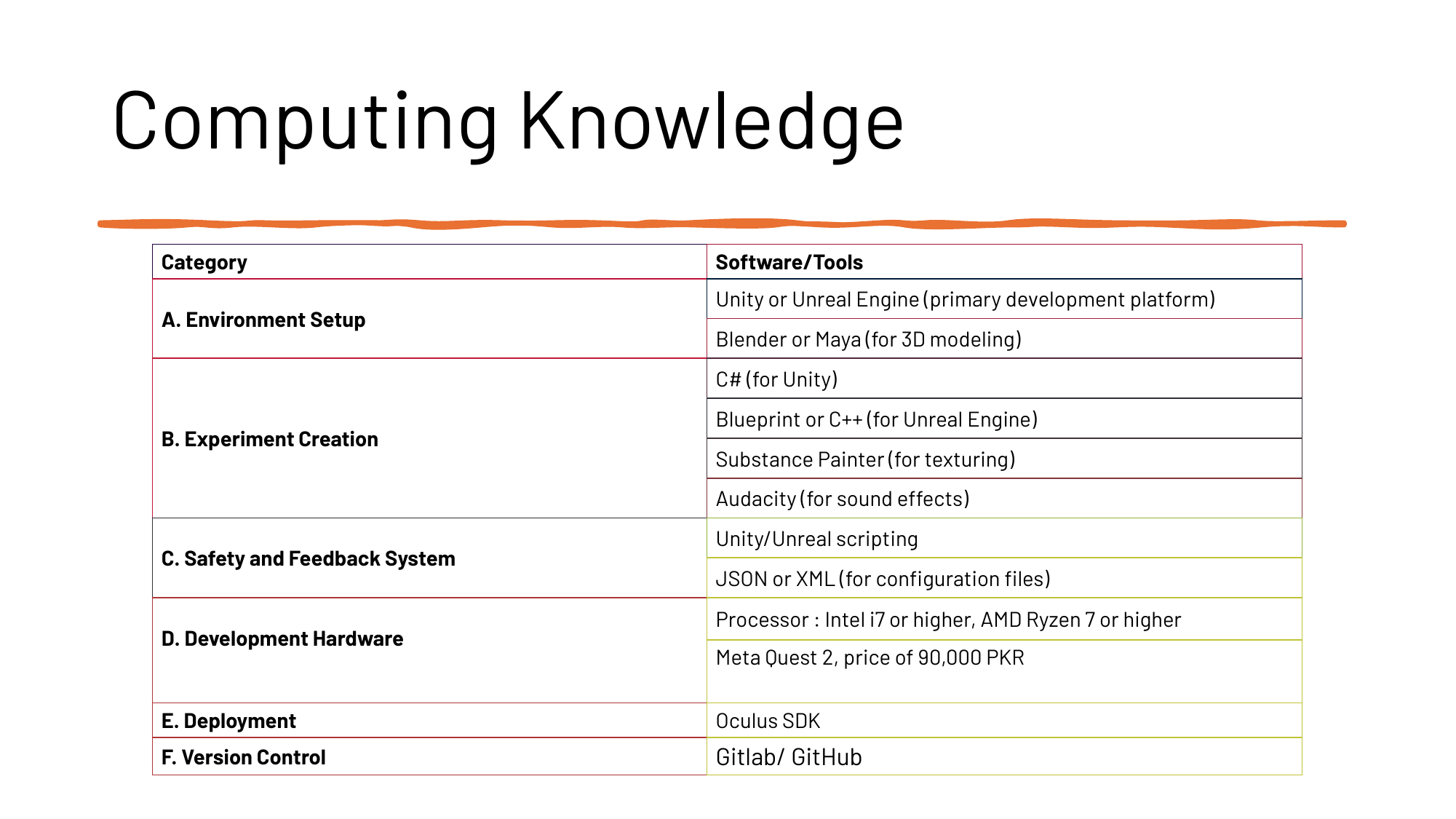

Computing Knowledge

| Category | Software/Tools |
| --- | --- |
| A. Environment Setup | Unity or Unreal Engine (primary development platform) |
|  | Blender or Maya (for 3D modeling) |
| B. Experiment Creation | C# (for Unity) |
|  | Blueprint or C++ (for Unreal Engine) |
|  | Substance Painter (for texturing) |
|  | Audacity (for sound effects) |
| C. Safety and Feedback System | Unity/Unreal scripting |
|  | JSON or XML (for configuration files) |
| D. Development Hardware | Processor : Intel i7 or higher, AMD Ryzen 7 or higher |
|  | Meta Quest 2, price of 90,000 PKR |
| E. Deployment | Oculus SDK |
| F. Version Control | Gitlab/ GitHub |